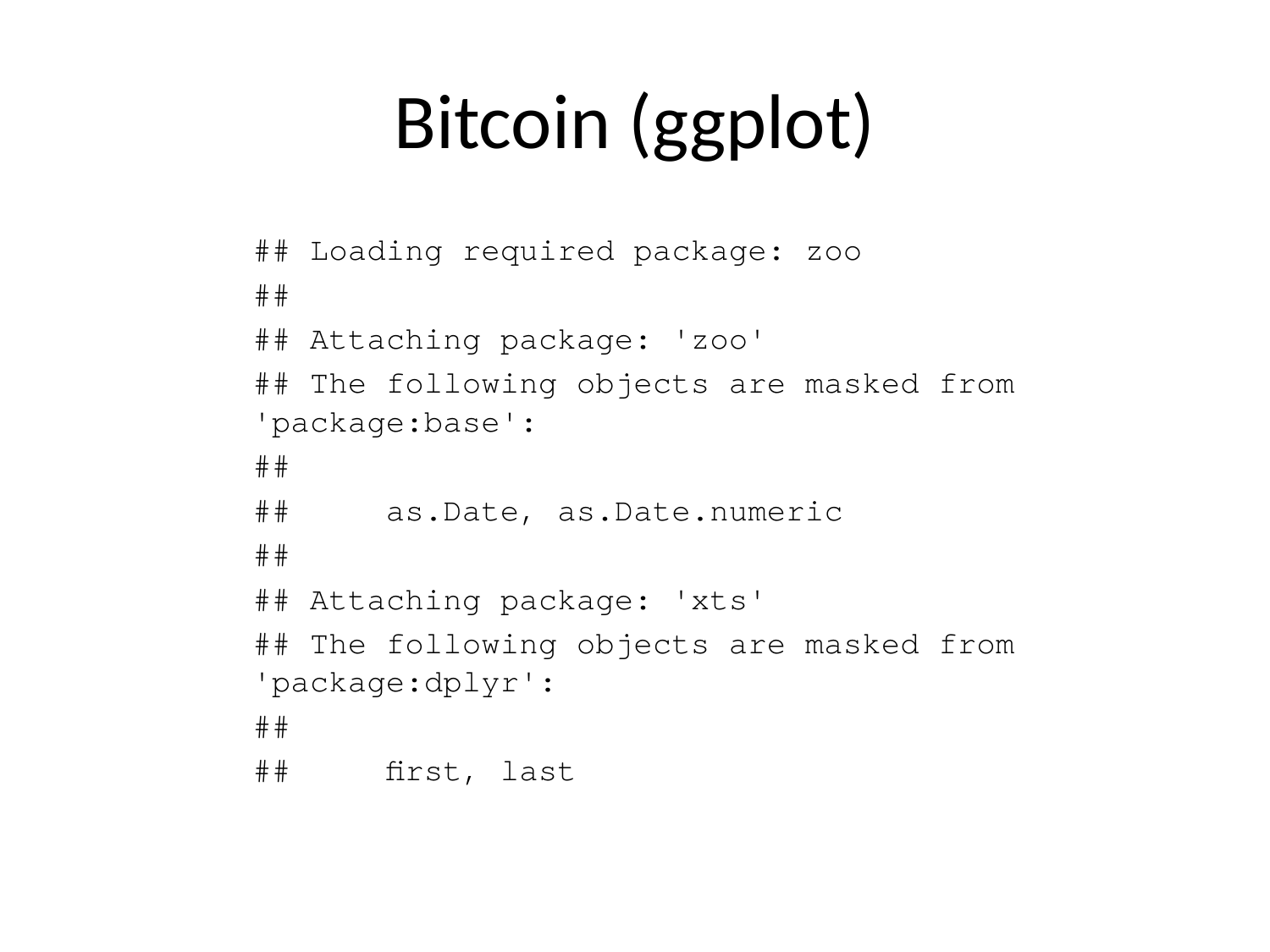

# Bitcoin (ggplot)
## Loading required package: zoo
##
## Attaching package: 'zoo'
## The following objects are masked from 'package:base':
##
##     as.Date, as.Date.numeric
##
## Attaching package: 'xts'
## The following objects are masked from 'package:dplyr':
##
##     first, last